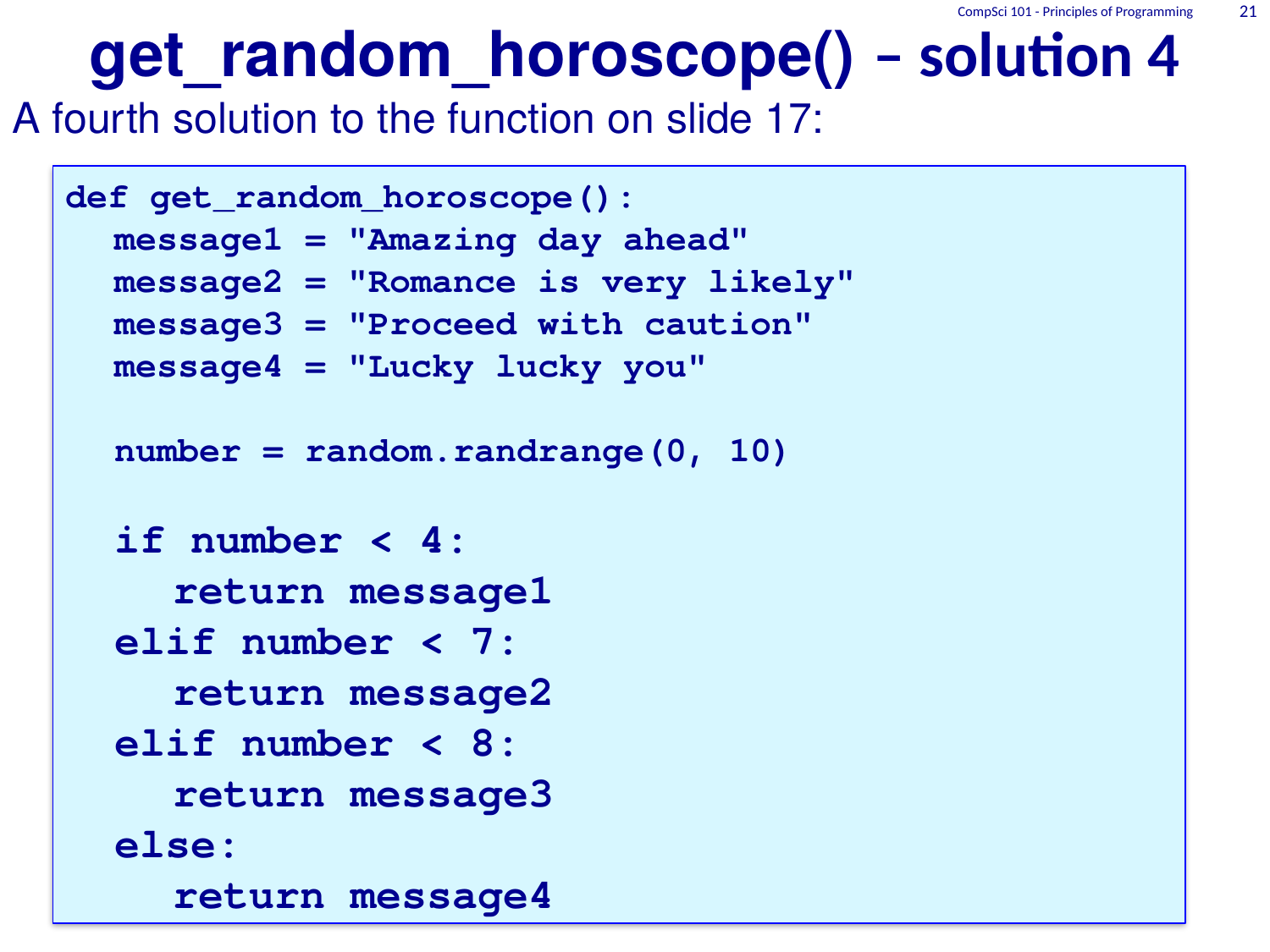

# get_random_horoscope() – solution 4
21
CompSci 101 - Principles of Programming
A fourth solution to the function on slide 17:

def get_random_horoscope():
	message1 = "Amazing day ahead"
	message2 = "Romance is very likely"
	message3 = "Proceed with caution"
	message4 = "Lucky lucky you"

	number = random.randrange(0, 10)

	if number < 4:
		return message1
	elif number < 7:
		return message2
	elif number < 8:
		return message3
	else:
		return message4